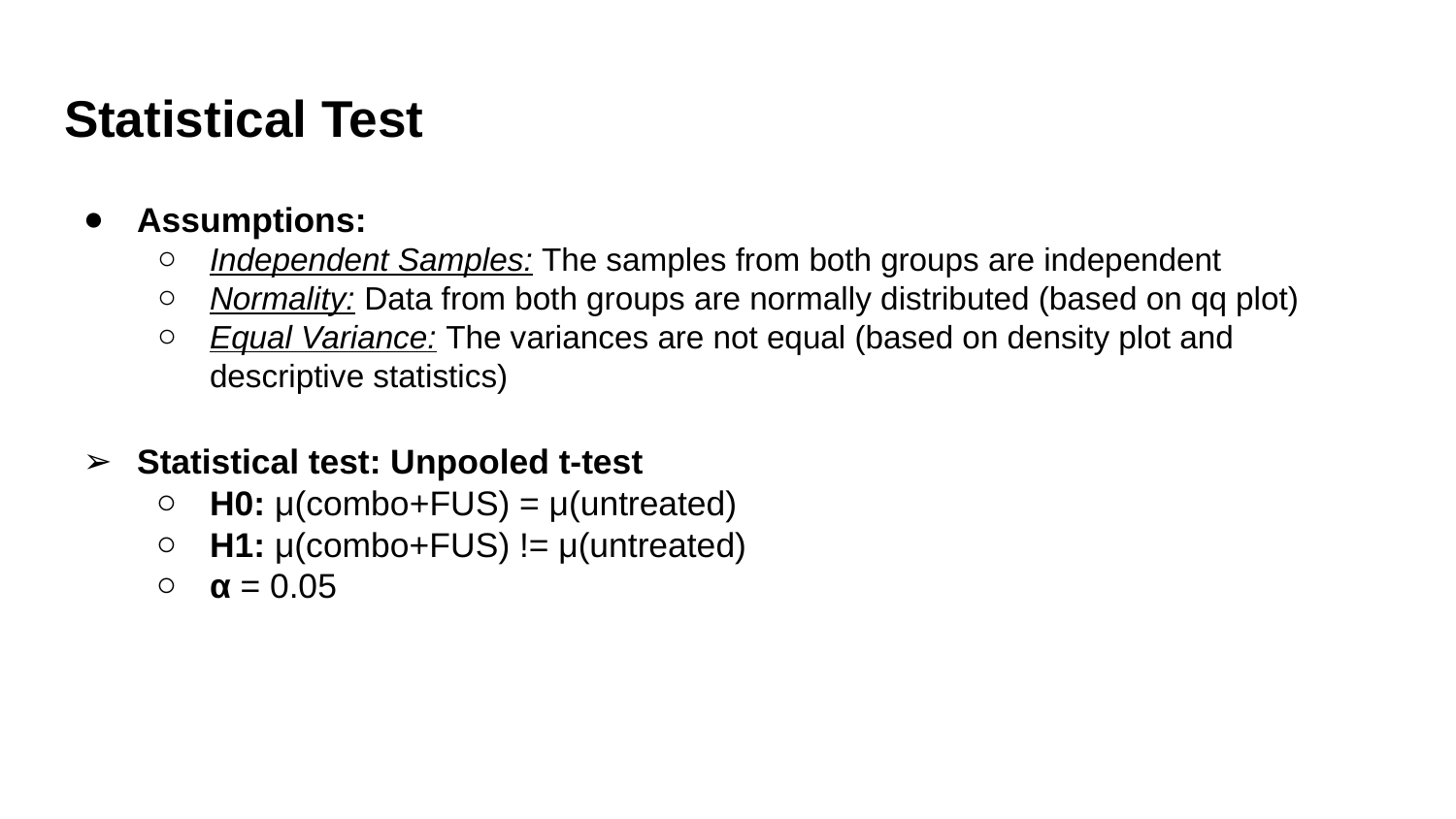

# Statistical Test
Assumptions:
Independent Samples: The samples from both groups are independent
Normality: Data from both groups are normally distributed (based on qq plot)
Equal Variance: The variances are not equal (based on density plot and descriptive statistics)

Statistical test: Unpooled t-test
H0: μ(combo+FUS) = μ(untreated)
H1: μ(combo+FUS) != μ(untreated)
α = 0.05